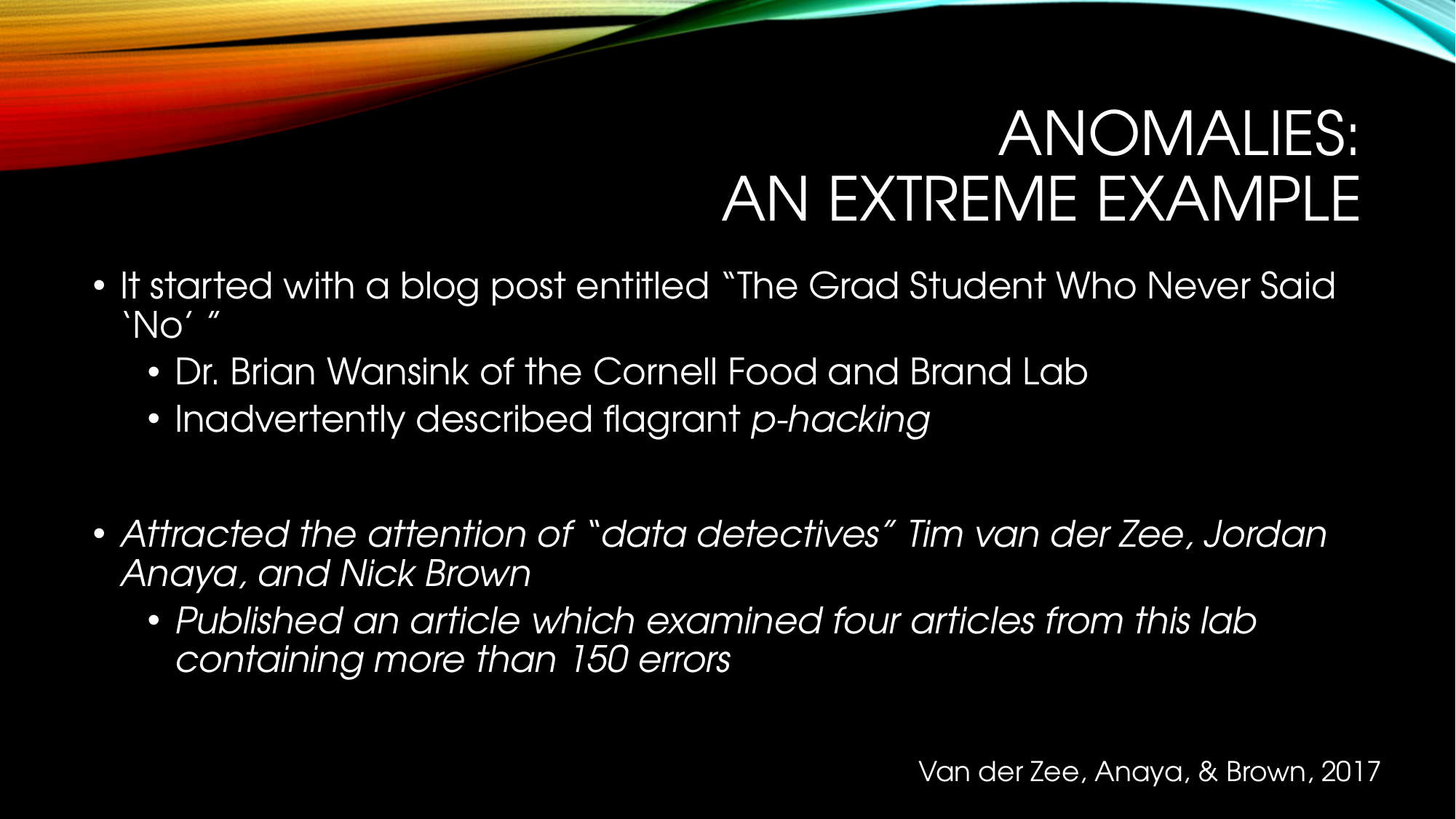

# anomalies: an extreme example
It started with a blog post entitled “The Grad Student Who Never Said ‘No’ ”
Dr. Brian Wansink of the Cornell Food and Brand Lab
Inadvertently described flagrant p-hacking

Attracted the attention of “data detectives” Tim van der Zee, Jordan Anaya, and Nick Brown
Published an article which examined four articles from this lab containing more than 150 errors
Van der Zee, Anaya, & Brown, 2017